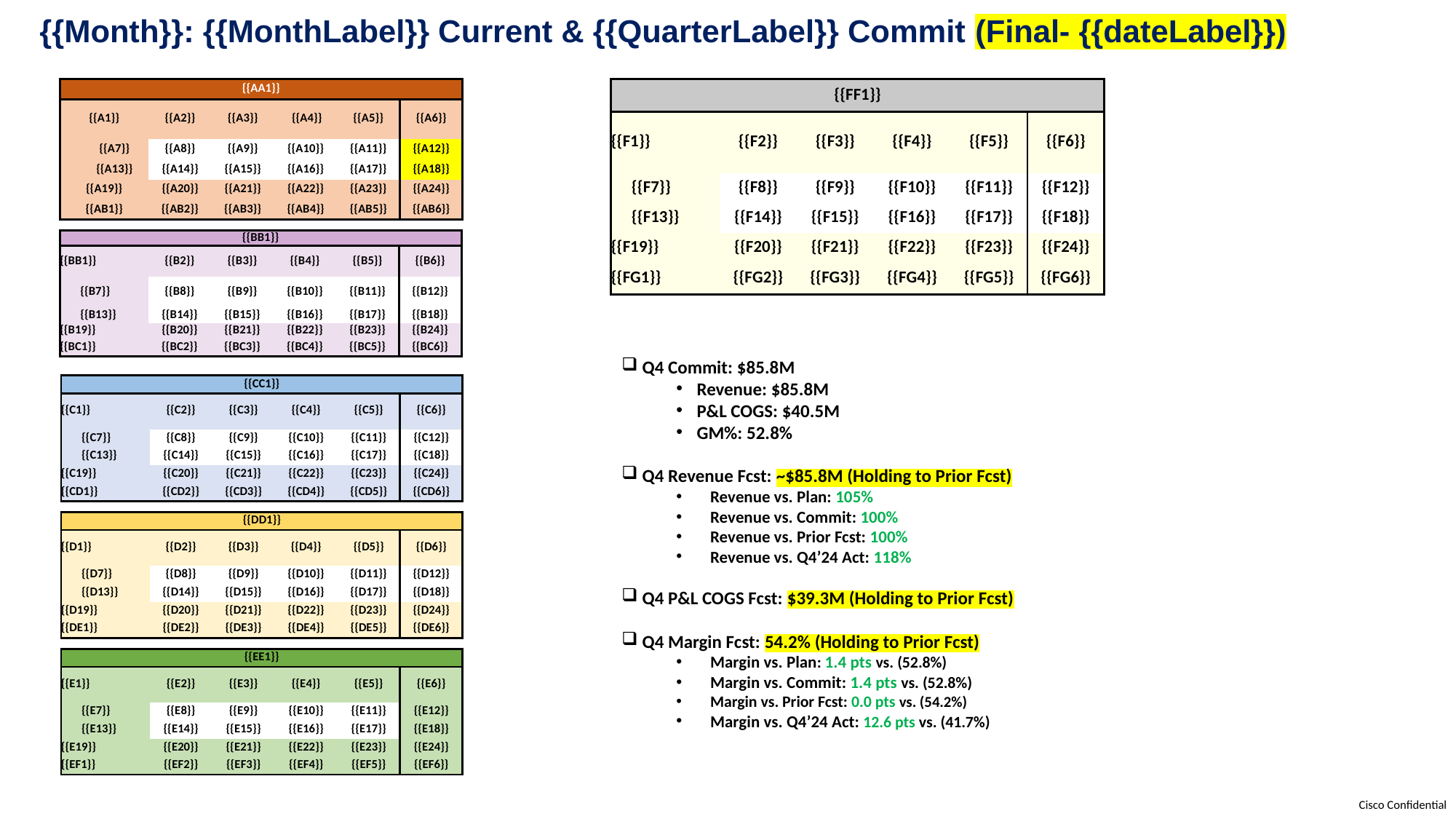

# {{Month}}: {{MonthLabel}} Current & {{QuarterLabel}} Commit (Final- {{dateLabel}})
| {{AA1}} |  |  |  |  |  |
| --- | --- | --- | --- | --- | --- |
| {{A1}} | {{A2}} | {{A3}} | {{A4}} | {{A5}} | {{A6}} |
| {{A7}} | {{A8}} | {{A9}} | {{A10}} | {{A11}} | {{A12}} |
| {{A13}} | {{A14}} | {{A15}} | {{A16}} | {{A17}} | {{A18}} |
| {{A19}} | {{A20}} | {{A21}} | {{A22}} | {{A23}} | {{A24}} |
| {{AB1}} | {{AB2}} | {{AB3}} | {{AB4}} | {{AB5}} | {{AB6}} |
| {{FF1}} |  |  |  |  |  |
| --- | --- | --- | --- | --- | --- |
| {{F1}} | {{F2}} | {{F3}} | {{F4}} | {{F5}} | {{F6}} |
| {{F7}} | {{F8}} | {{F9}} | {{F10}} | {{F11}} | {{F12}} |
| {{F13}} | {{F14}} | {{F15}} | {{F16}} | {{F17}} | {{F18}} |
| {{F19}} | {{F20}} | {{F21}} | {{F22}} | {{F23}} | {{F24}} |
| {{FG1}} | {{FG2}} | {{FG3}} | {{FG4}} | {{FG5}} | {{FG6}} |
| {{BB1}} |  |  |  |  |  |
| --- | --- | --- | --- | --- | --- |
| {{BB1}} | {{B2}} | {{B3}} | {{B4}} | {{B5}} | {{B6}} |
| {{B7}} | {{B8}} | {{B9}} | {{B10}} | {{B11}} | {{B12}} |
| {{B13}} | {{B14}} | {{B15}} | {{B16}} | {{B17}} | {{B18}} |
| {{B19}} | {{B20}} | {{B21}} | {{B22}} | {{B23}} | {{B24}} |
| {{BC1}} | {{BC2}} | {{BC3}} | {{BC4}} | {{BC5}} | {{BC6}} |
Q4 Commit: $85.8M
Revenue: $85.8M
P&L COGS: $40.5M
GM%: 52.8%

Q4 Revenue Fcst: ~$85.8M (Holding to Prior Fcst)
Revenue vs. Plan: 105%
Revenue vs. Commit: 100%
Revenue vs. Prior Fcst: 100%
Revenue vs. Q4’24 Act: 118%

Q4 P&L COGS Fcst: $39.3M (Holding to Prior Fcst)

Q4 Margin Fcst: 54.2% (Holding to Prior Fcst)
Margin vs. Plan: 1.4 pts vs. (52.8%)
Margin vs. Commit: 1.4 pts vs. (52.8%)
Margin vs. Prior Fcst: 0.0 pts vs. (54.2%)
Margin vs. Q4’24 Act: 12.6 pts vs. (41.7%)

| {{CC1}} |  |  |  |  |  |
| --- | --- | --- | --- | --- | --- |
| {{C1}} | {{C2}} | {{C3}} | {{C4}} | {{C5}} | {{C6}} |
| {{C7}} | {{C8}} | {{C9}} | {{C10}} | {{C11}} | {{C12}} |
| {{C13}} | {{C14}} | {{C15}} | {{C16}} | {{C17}} | {{C18}} |
| {{C19}} | {{C20}} | {{C21}} | {{C22}} | {{C23}} | {{C24}} |
| {{CD1}} | {{CD2}} | {{CD3}} | {{CD4}} | {{CD5}} | {{CD6}} |
| {{DD1}} |  |  |  |  |  |
| --- | --- | --- | --- | --- | --- |
| {{D1}} | {{D2}} | {{D3}} | {{D4}} | {{D5}} | {{D6}} |
| {{D7}} | {{D8}} | {{D9}} | {{D10}} | {{D11}} | {{D12}} |
| {{D13}} | {{D14}} | {{D15}} | {{D16}} | {{D17}} | {{D18}} |
| {{D19}} | {{D20}} | {{D21}} | {{D22}} | {{D23}} | {{D24}} |
| {{DE1}} | {{DE2}} | {{DE3}} | {{DE4}} | {{DE5}} | {{DE6}} |
| {{EE1}} |  |  |  |  |  |
| --- | --- | --- | --- | --- | --- |
| {{E1}} | {{E2}} | {{E3}} | {{E4}} | {{E5}} | {{E6}} |
| {{E7}} | {{E8}} | {{E9}} | {{E10}} | {{E11}} | {{E12}} |
| {{E13}} | {{E14}} | {{E15}} | {{E16}} | {{E17}} | {{E18}} |
| {{E19}} | {{E20}} | {{E21}} | {{E22}} | {{E23}} | {{E24}} |
| {{EF1}} | {{EF2}} | {{EF3}} | {{EF4}} | {{EF5}} | {{EF6}} |